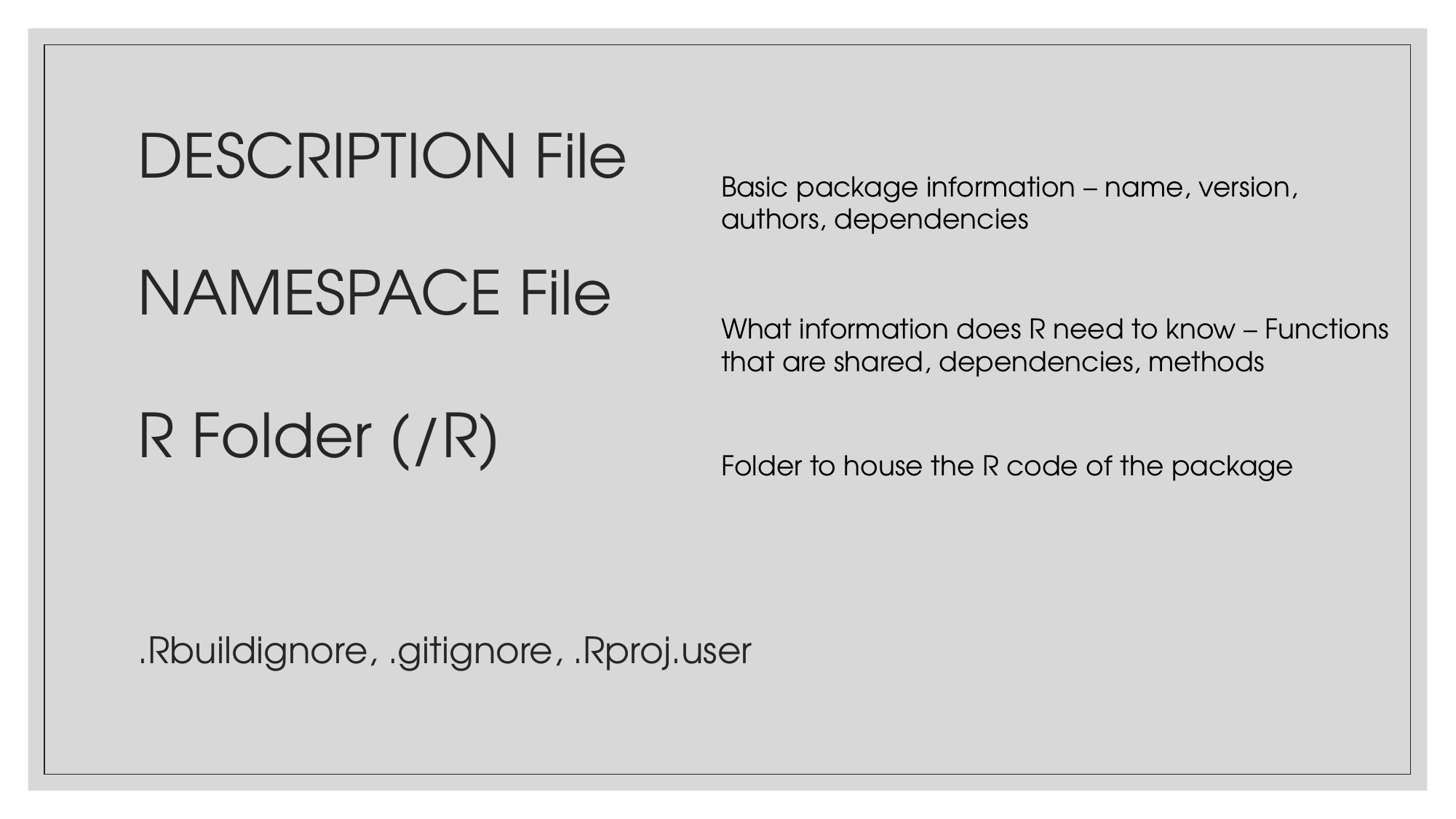

# DESCRIPTION File
Basic package information – name, version, authors, dependencies
NAMESPACE File
What information does R need to know – Functions that are shared, dependencies, methods
R Folder (/R)
Folder to house the R code of the package

.Rbuildignore, .gitignore, .Rproj.user